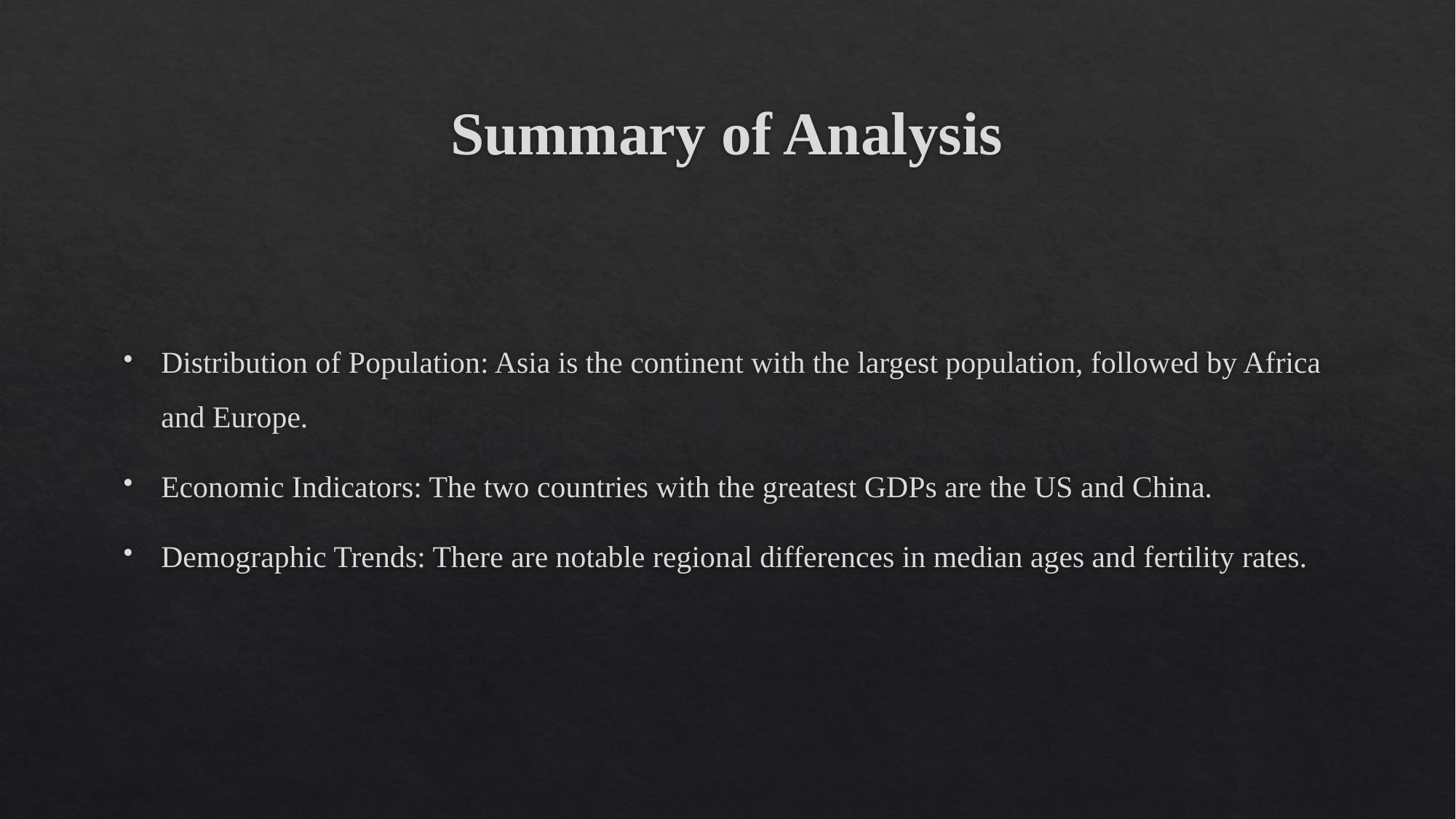

# Summary of Analysis
Distribution of Population: Asia is the continent with the largest population, followed by Africa and Europe.
Economic Indicators: The two countries with the greatest GDPs are the US and China.
Demographic Trends: There are notable regional differences in median ages and fertility rates.